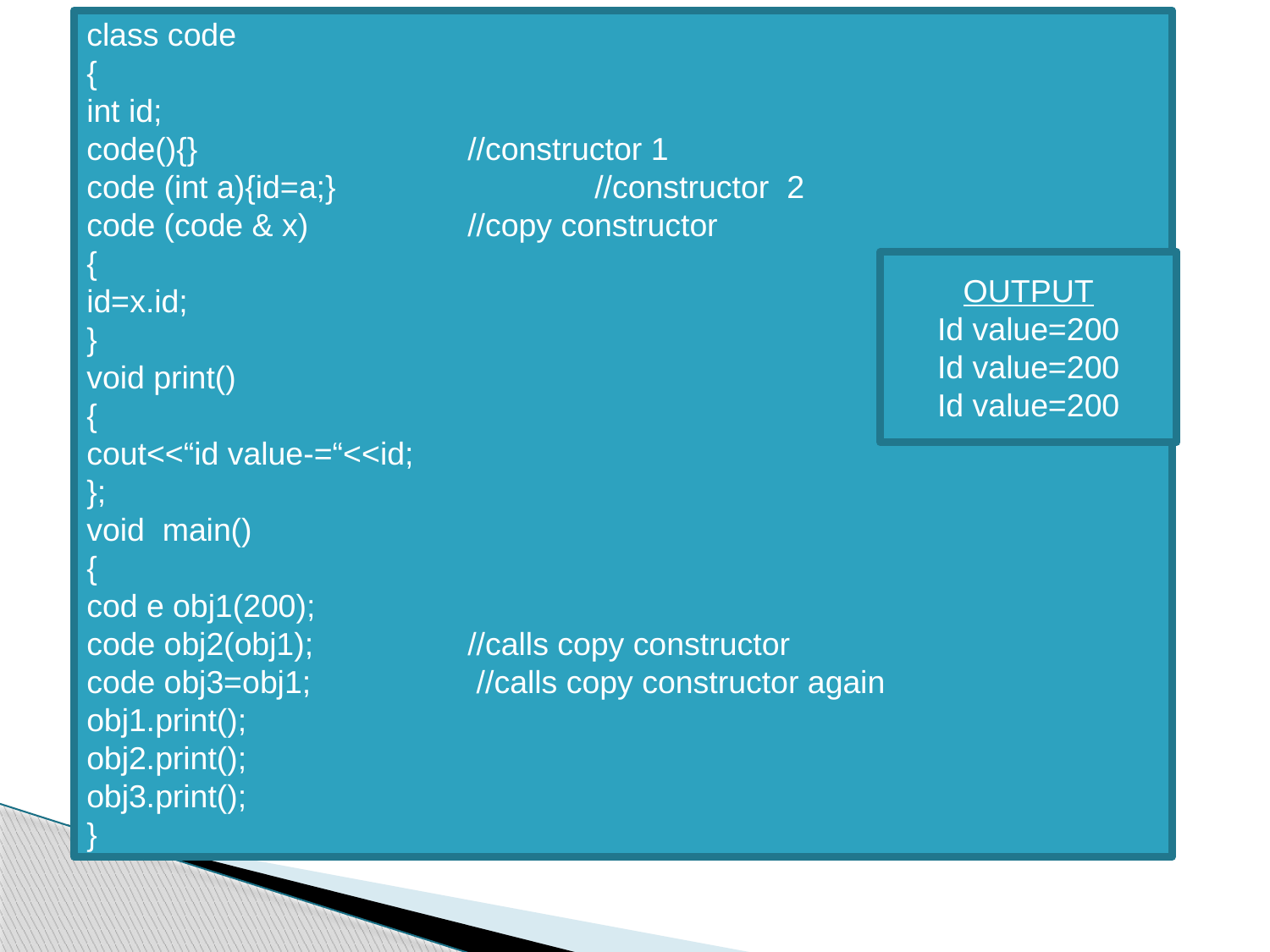

class code
{
int id;
code(){}			//constructor 1
code (int a){id=a;} 		//constructor  2
code (code & x)		//copy constructor
{
id=x.id;
}
void print()
{
cout<<“id value-=“<<id;
};
void  main()
{
cod e obj1(200);
code obj2(obj1);		//calls copy constructor
code obj3=obj1;		 //calls copy constructor again
obj1.print();
obj2.print();
obj3.print();
}
OUTPUT
Id value=200
Id value=200
Id value=200